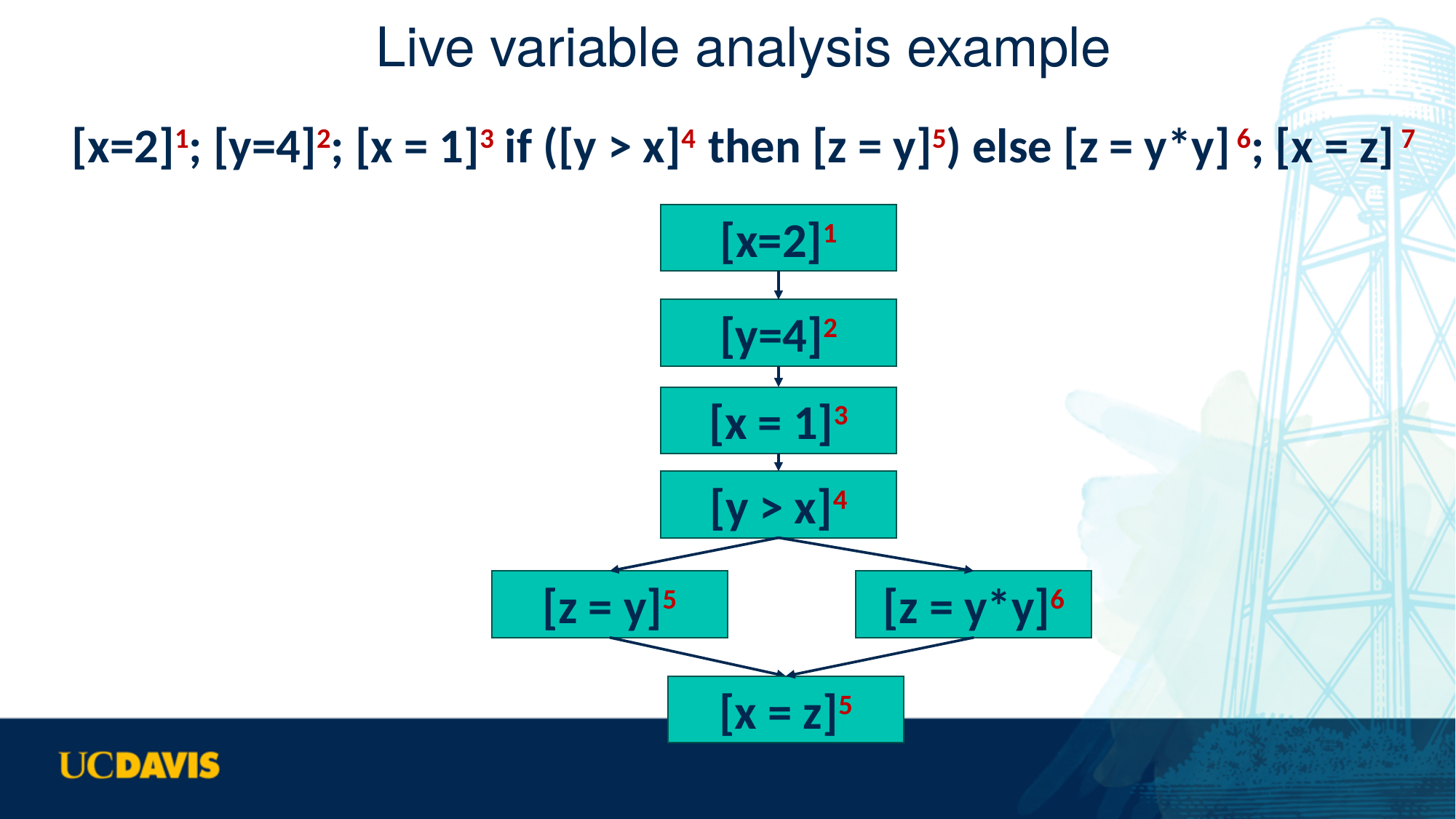

# Live variable analysis example
[x=2]1; [y=4]2; [x = 1]3 if ([y > x]4  then [z = y]5) else [z = y*y] 6; [x = z] 7
[x=2]1
[y=4]2
[x = 1]3
[y > x]4
[z = y]5
[z = y*y]6
[x = z]5